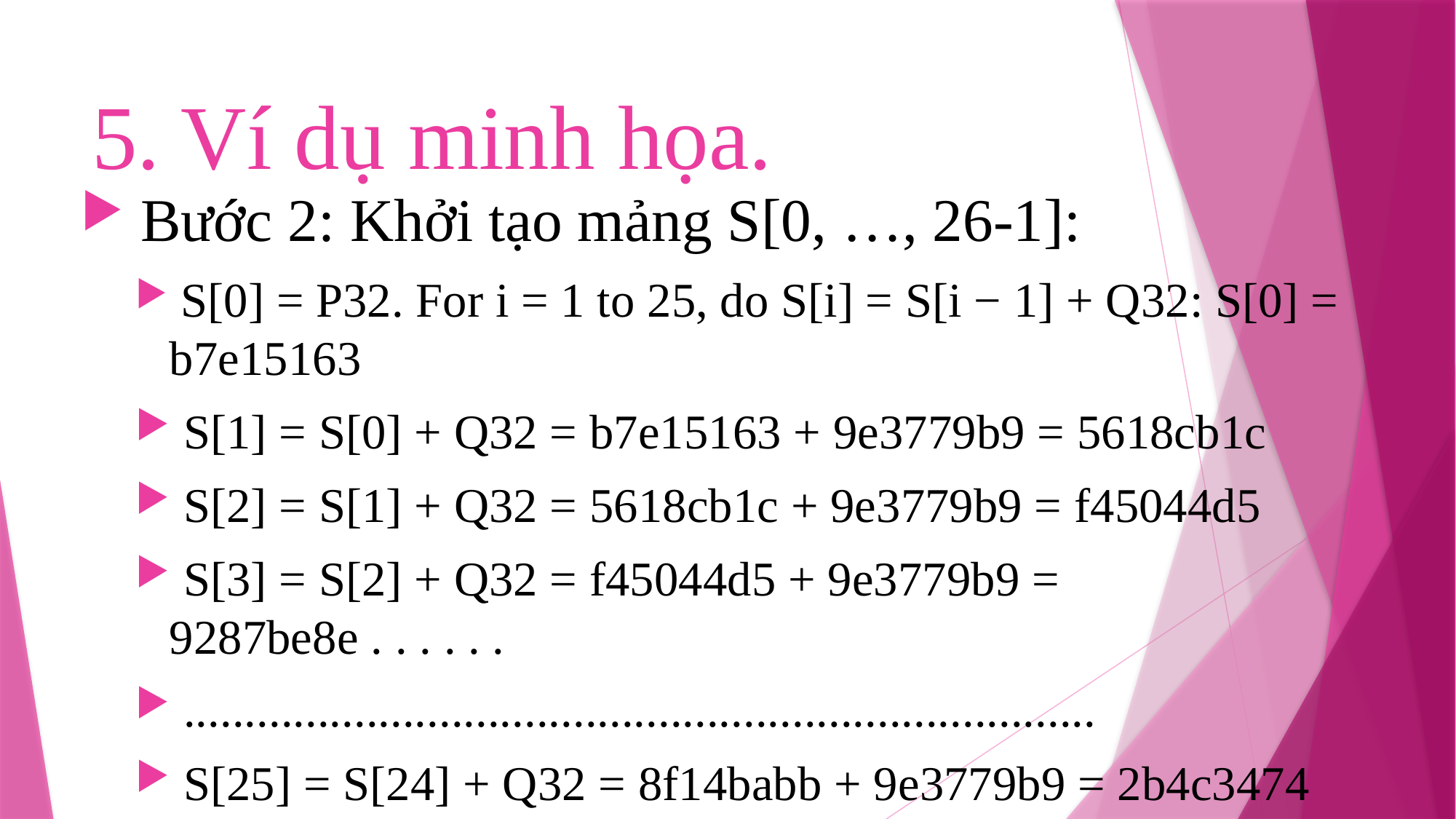

# 5. Ví dụ minh họa.
 Bước 2: Khởi tạo mảng S[0, …, 26-1]:
 S[0] = P32. For i = 1 to 25, do S[i] = S[i − 1] + Q32: S[0] = b7e15163
 S[1] = S[0] + Q32 = b7e15163 + 9e3779b9 = 5618cb1c
 S[2] = S[1] + Q32 = 5618cb1c + 9e3779b9 = f45044d5
 S[3] = S[2] + Q32 = f45044d5 + 9e3779b9 = 9287be8e . . . . . .
 ...........................................................................
 S[25] = S[24] + Q32 = 8f14babb + 9e3779b9 = 2b4c3474